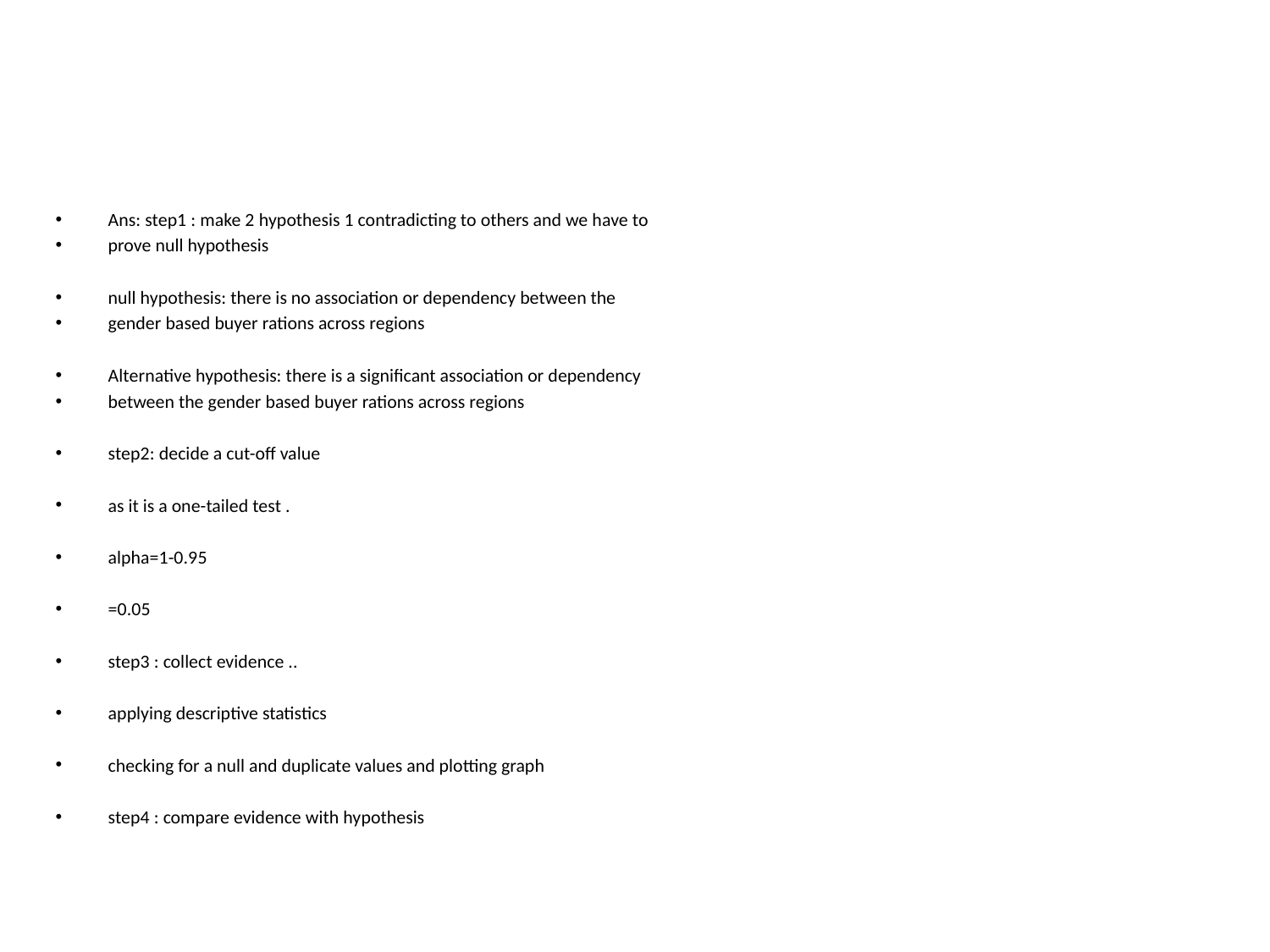

#
Ans: step1 : make 2 hypothesis 1 contradicting to others and we have to
prove null hypothesis

null hypothesis: there is no association or dependency between the
gender based buyer rations across regions

Alternative hypothesis: there is a significant association or dependency
between the gender based buyer rations across regions

step2: decide a cut-off value

as it is a one-tailed test .

alpha=1-0.95

=0.05

step3 : collect evidence ..

applying descriptive statistics

checking for a null and duplicate values and plotting graph

step4 : compare evidence with hypothesis